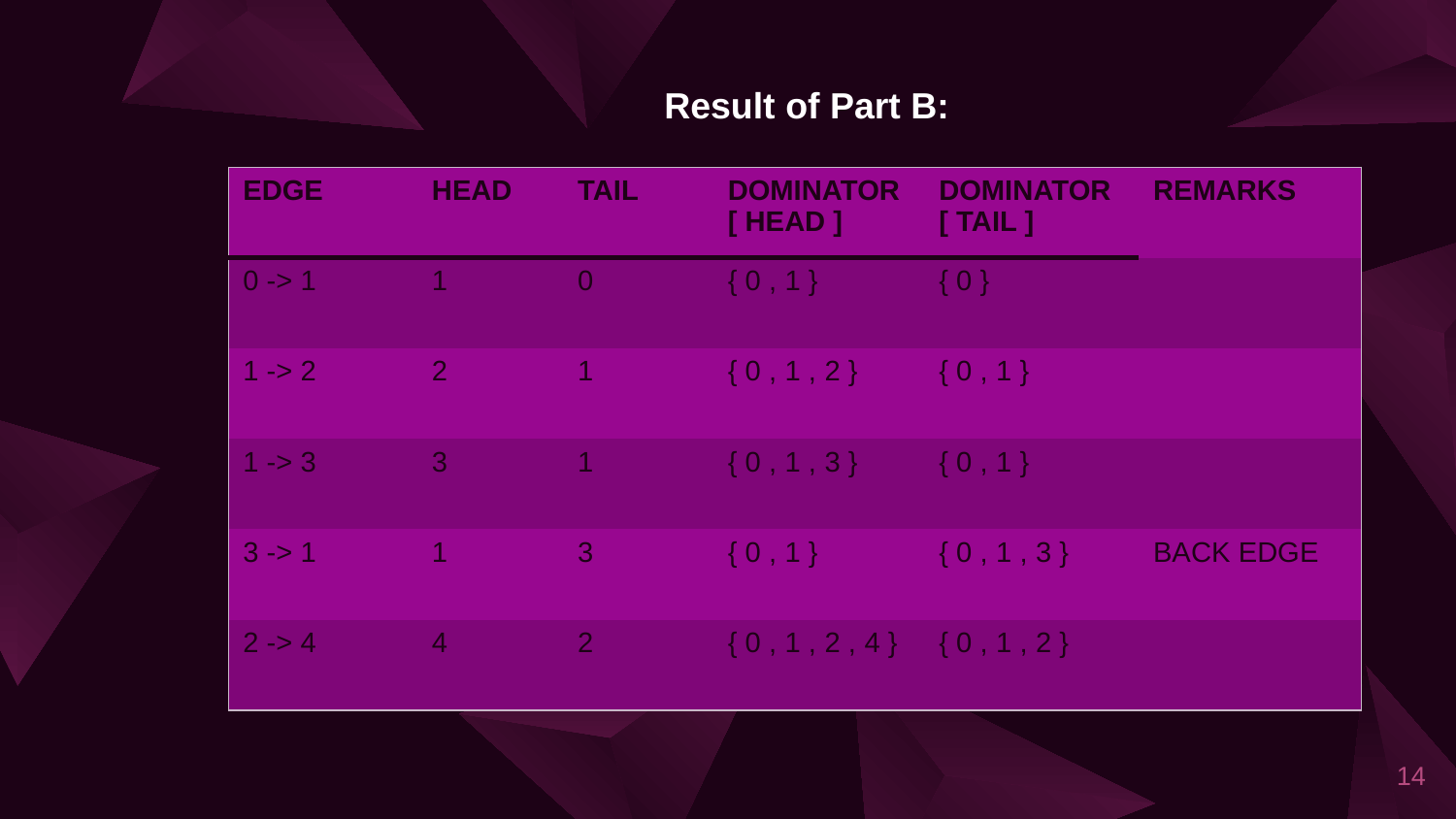

Result of Part B:
| EDGE | HEAD | TAIL | DOMINATOR [ HEAD ] | DOMINATOR [ TAIL ] | REMARKS |
| --- | --- | --- | --- | --- | --- |
| 0 -> 1 | 1 | 0 | { 0 , 1 } | { 0 } |  |
| 1 -> 2 | 2 | 1 | { 0 , 1 , 2 } | { 0 , 1 } |  |
| 1 -> 3 | 3 | 1 | { 0 , 1 , 3 } | { 0 , 1 } |  |
| 3 -> 1 | 1 | 3 | { 0 , 1 } | { 0 , 1 , 3 } | BACK EDGE |
| 2 -> 4 | 4 | 2 | { 0 , 1 , 2 , 4 } | { 0 , 1 , 2 } |  |
14